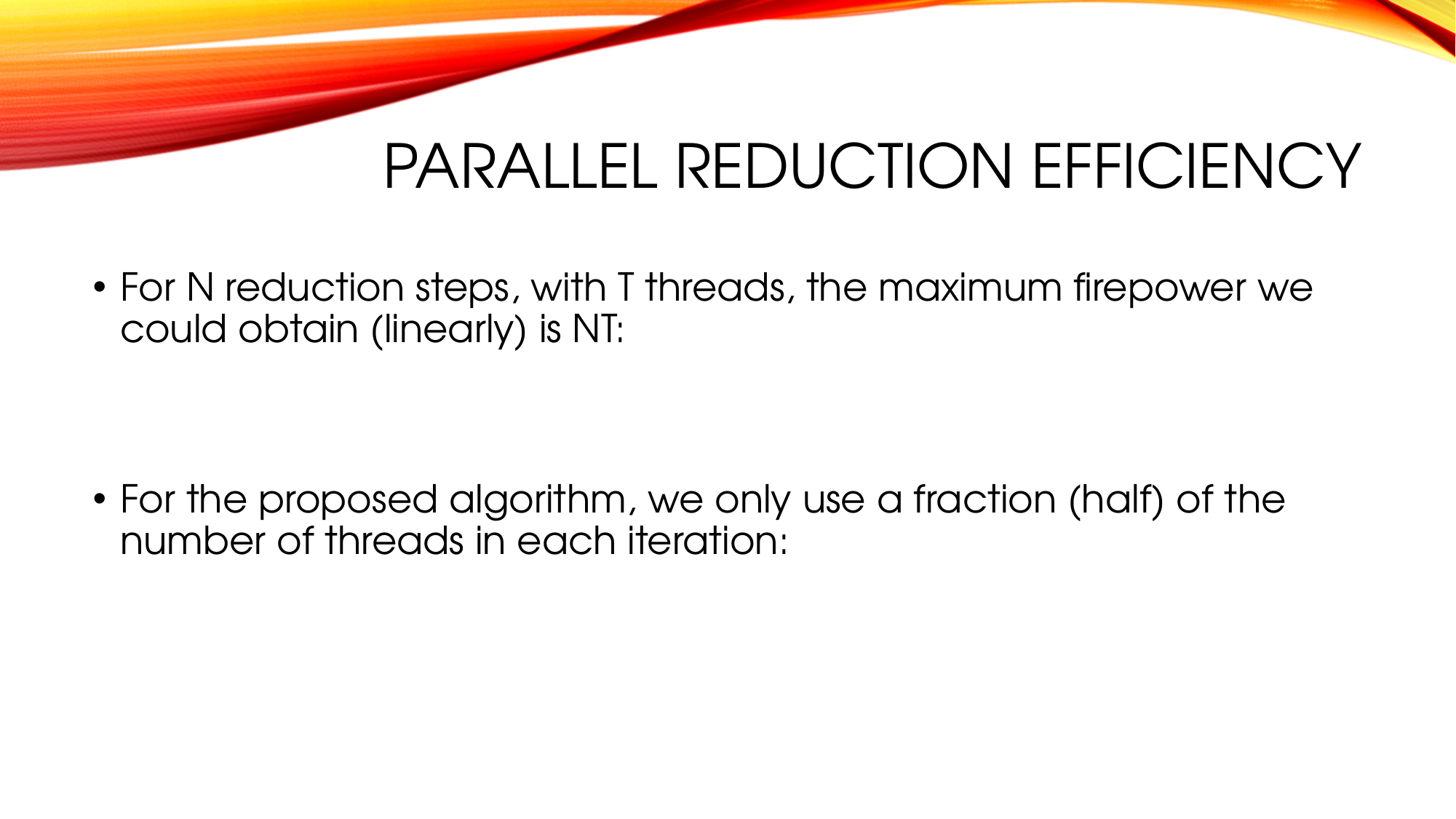

# Parallel Reduction EFFICIENCY
For N reduction steps, with T threads, the maximum firepower we could obtain (linearly) is NT:

For the proposed algorithm, we only use a fraction (half) of the number of threads in each iteration: